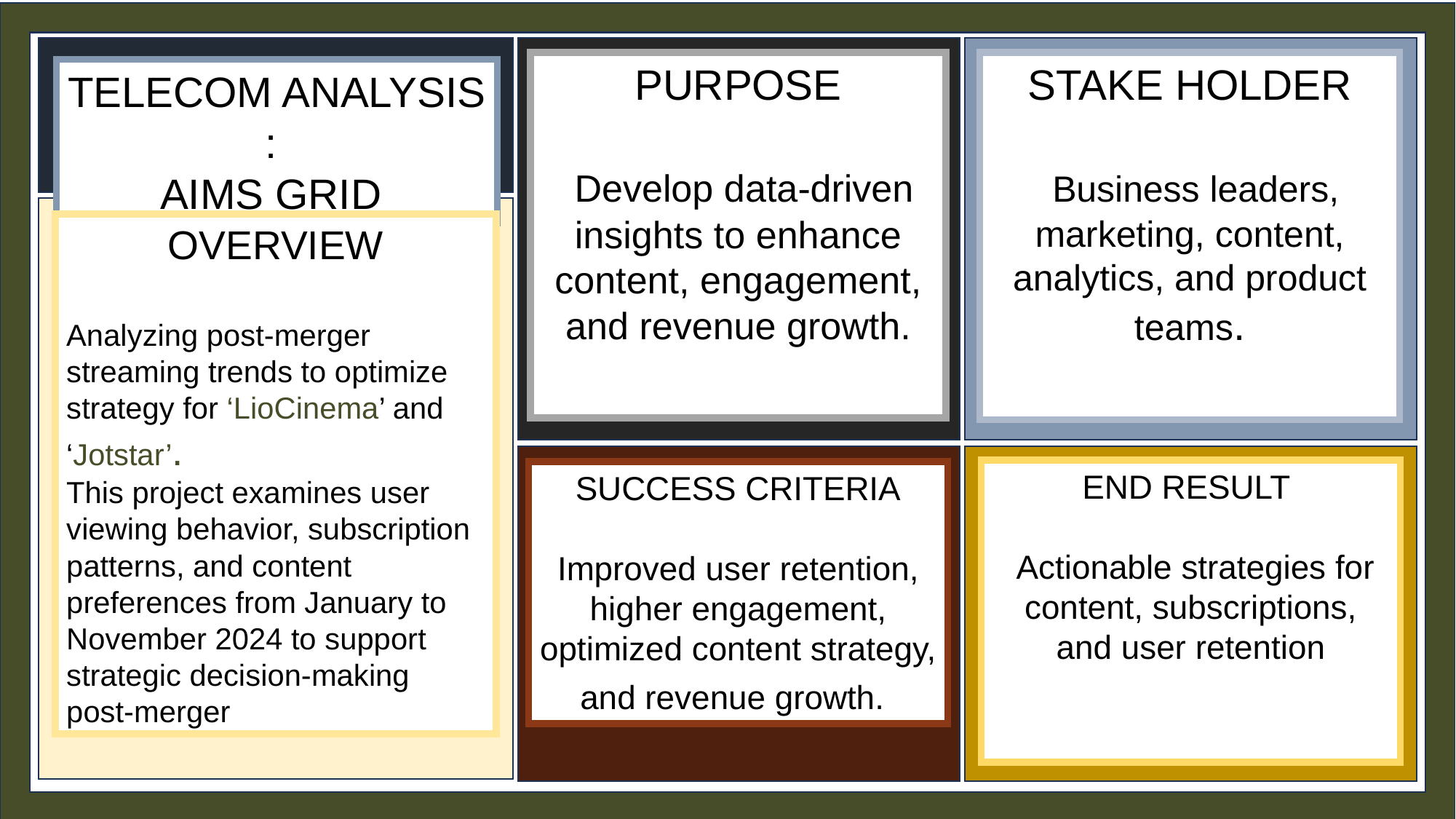

STAKE HOLDER

 Business leaders, marketing, content, analytics, and product teams.

PURPOSE

 Develop data-driven insights to enhance content, engagement, and revenue growth.

TELECOM ANALYSIS :
AIMS GRID

OVERVIEW
Analyzing post-merger streaming trends to optimize strategy for ‘LioCinema’ and ‘Jotstar’.
This project examines user viewing behavior, subscription patterns, and content preferences from January to November 2024 to support strategic decision-making post-merger

END RESULT

 Actionable strategies for content, subscriptions, and user retention

SUCCESS CRITERIA

Improved user retention, higher engagement, optimized content strategy, and revenue growth.